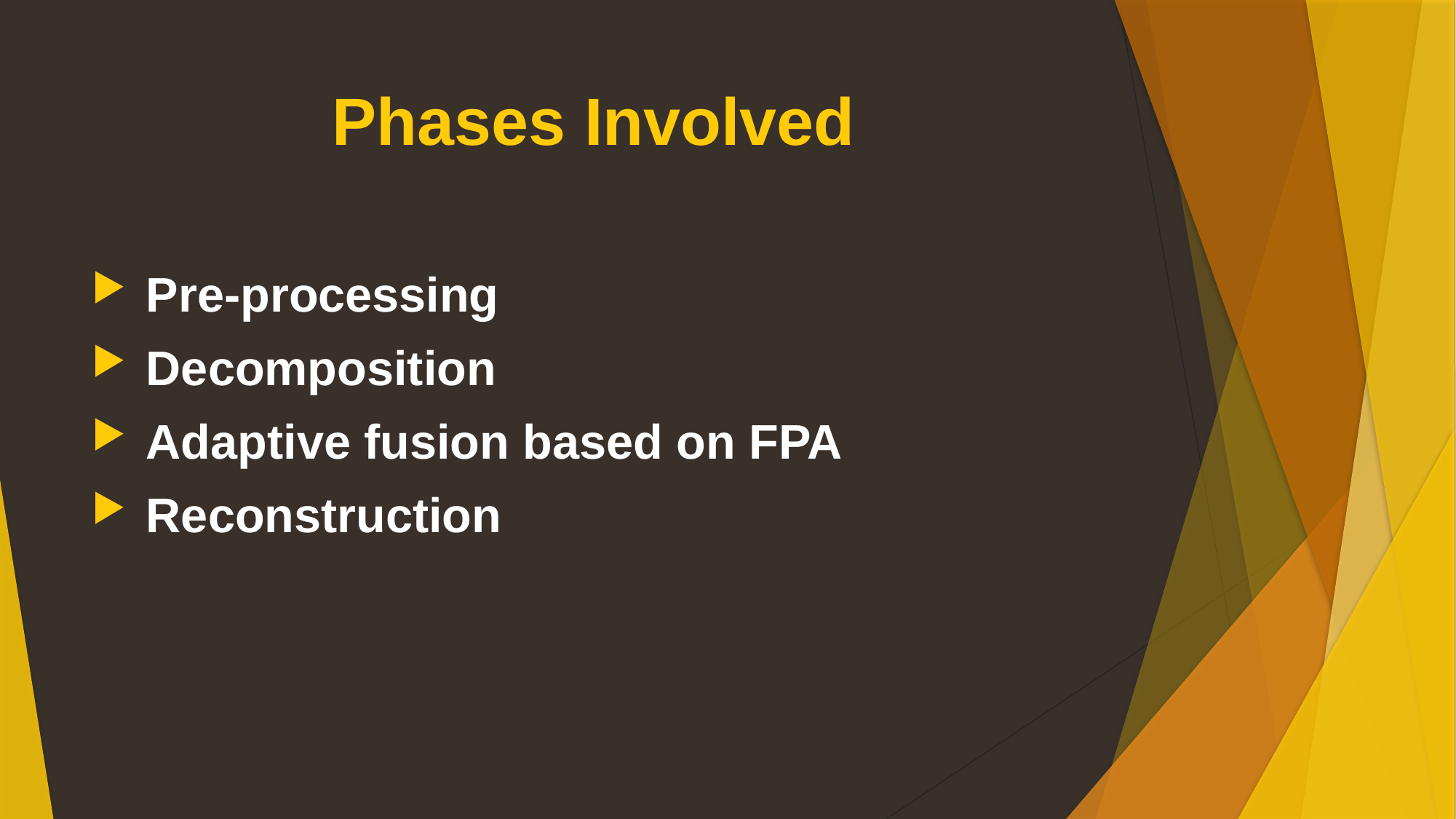

# Phases Involved
 Pre-processing
 Decomposition
 Adaptive fusion based on FPA
 Reconstruction